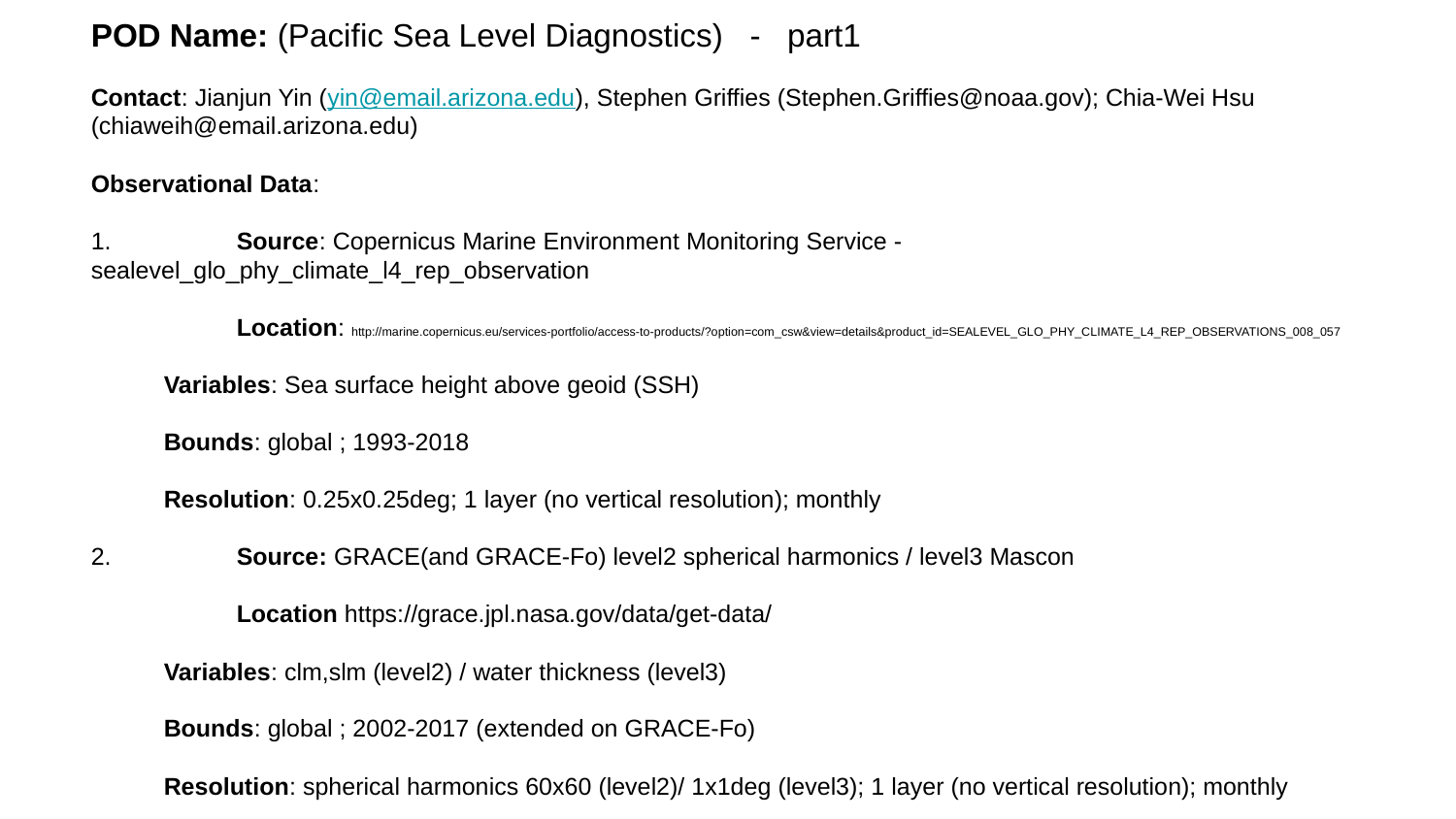

POD Name: (Pacific Sea Level Diagnostics)   -   part1
Contact: Jianjun Yin (yin@email.arizona.edu), Stephen Griffies (Stephen.Griffies@noaa.gov); Chia-Wei Hsu (chiaweih@email.arizona.edu)
Observational Data:
1.	Source: Copernicus Marine Environment Monitoring Service - sealevel_glo_phy_climate_l4_rep_observation
	Location: http://marine.copernicus.eu/services-portfolio/access-to-products/?option=com_csw&view=details&product_id=SEALEVEL_GLO_PHY_CLIMATE_L4_REP_OBSERVATIONS_008_057
Variables: Sea surface height above geoid (SSH)
Bounds: global ; 1993-2018
Resolution: 0.25x0.25deg; 1 layer (no vertical resolution); monthly
2.	Source: GRACE(and GRACE-Fo) level2 spherical harmonics / level3 Mascon
	Location https://grace.jpl.nasa.gov/data/get-data/
Variables: clm,slm (level2) / water thickness (level3)
Bounds: global ; 2002-2017 (extended on GRACE-Fo)
Resolution: spherical harmonics 60x60 (level2)/ 1x1deg (level3); 1 layer (no vertical resolution); monthly

#